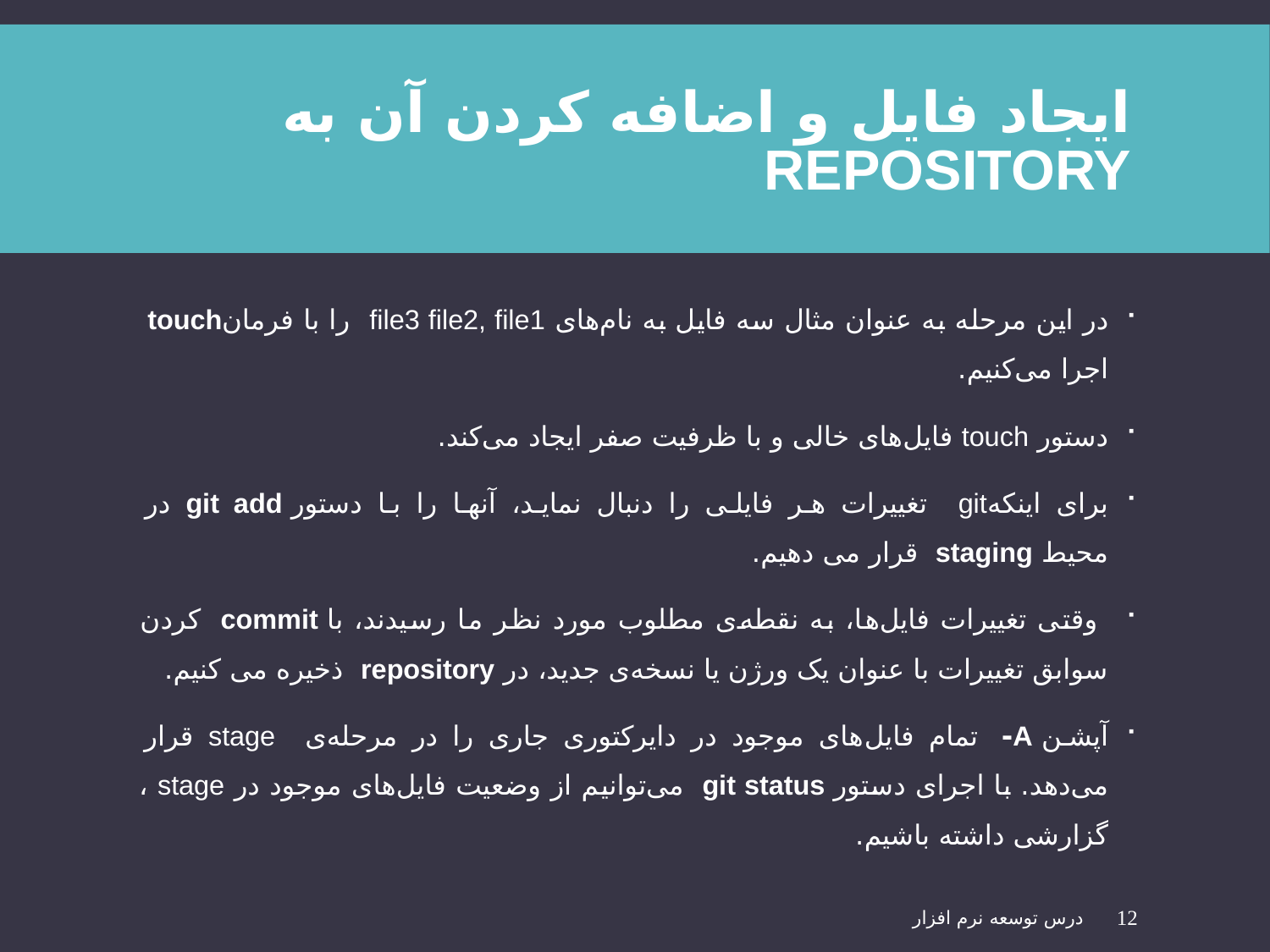

# ایجاد فایل و اضافه کردن آن به repository
در این مرحله به عنوان مثال سه فایل به نام‌های file3 file2, file1  را با فرمانtouch  اجرا می‌کنیم.
دستور touch فایل‌های خالی و با ظرفیت صفر ایجاد می‌کند.
برای اینکهgit  تغییرات هر فایلی را دنبال نماید، آنها را با دستور git add در محیط staging  قرار می دهیم.
 وقتی تغییرات فایل‌ها، به نقطه‌ی مطلوب مورد نظر ما رسیدند، با commit  کردن سوابق تغییرات با عنوان یک ورژن یا نسخه‌ی جدید، در repository  ذخیره می کنیم.
آپشن A-  تمام فایل‌های موجود در دایرکتوری جاری را در مرحله‌ی  stage قرار می‌دهد. با اجرای دستور git status  می‌توانیم از وضعیت فایل‌های موجود در stage ، گزارشی داشته باشیم.

درس توسعه نرم افزار
12